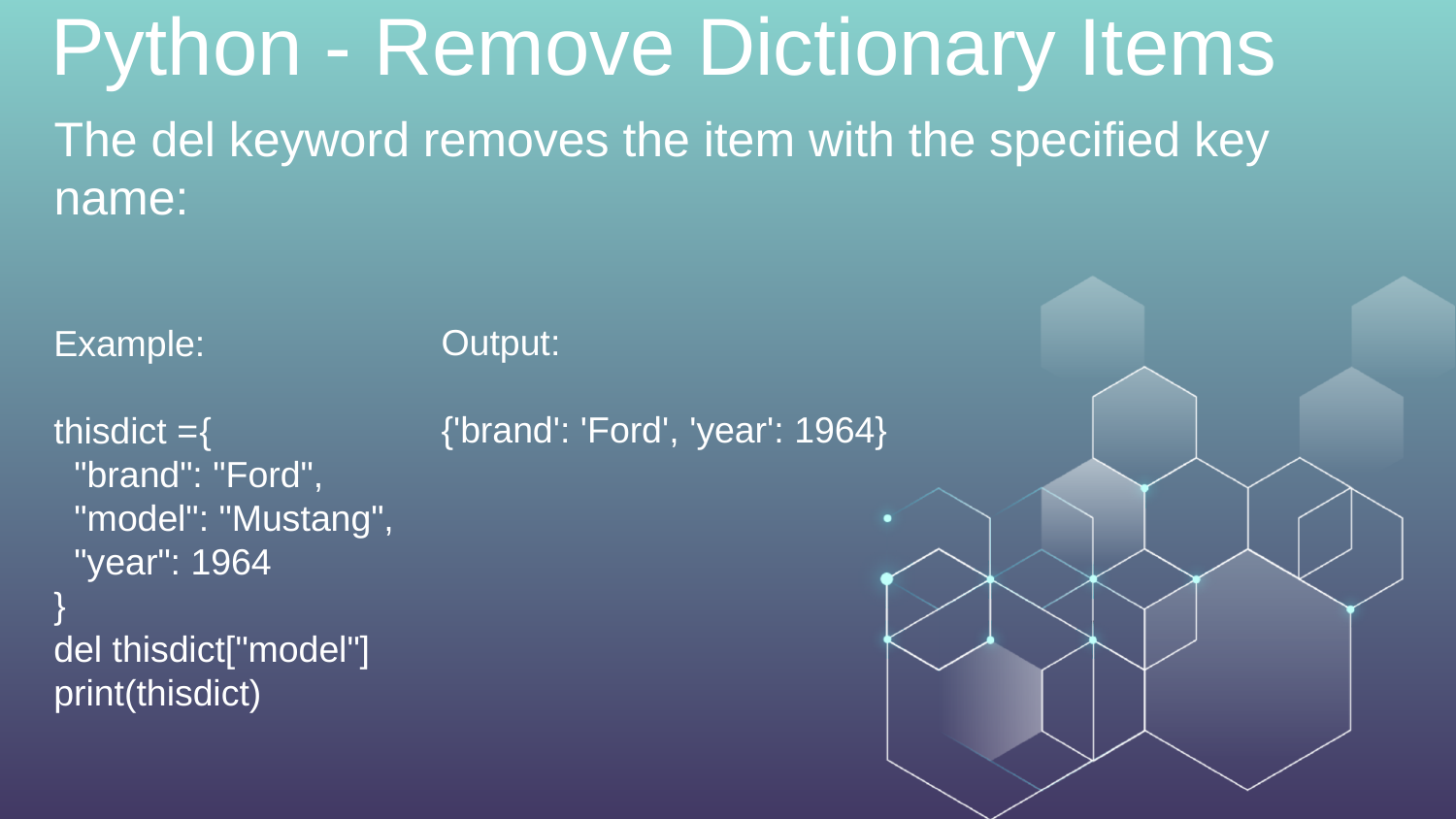

# Python - Remove Dictionary Items
The del keyword removes the item with the specified key name:
Output:

{'brand': 'Ford', 'year': 1964}
Example:

thisdict =	{
  "brand": "Ford",
  "model": "Mustang",
  "year": 1964
}
del thisdict["model"]
print(thisdict)